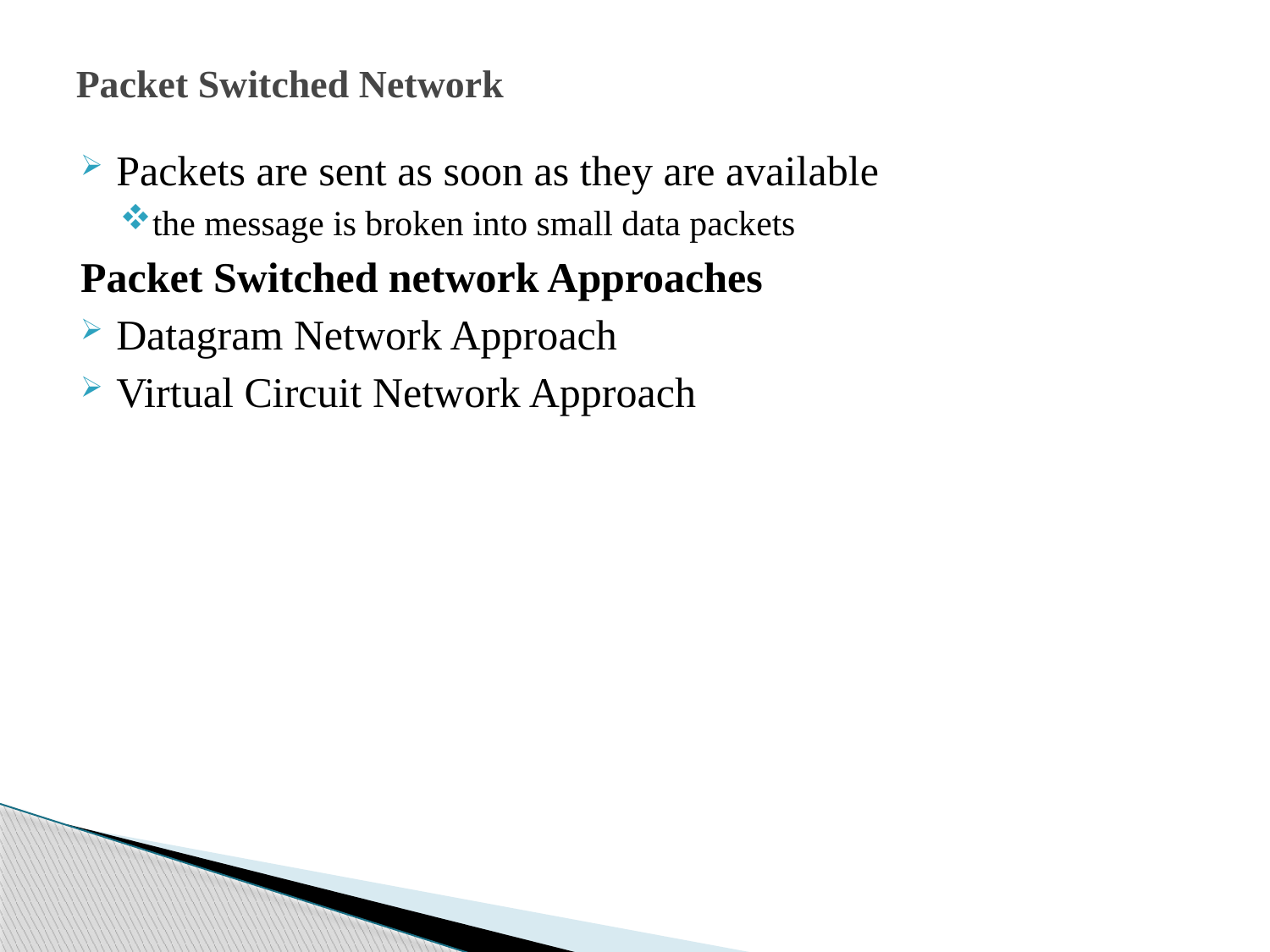

# Packet Switched Network
Packets are sent as soon as they are available
the message is broken into small data packets
Packet Switched network Approaches
Datagram Network Approach
Virtual Circuit Network Approach